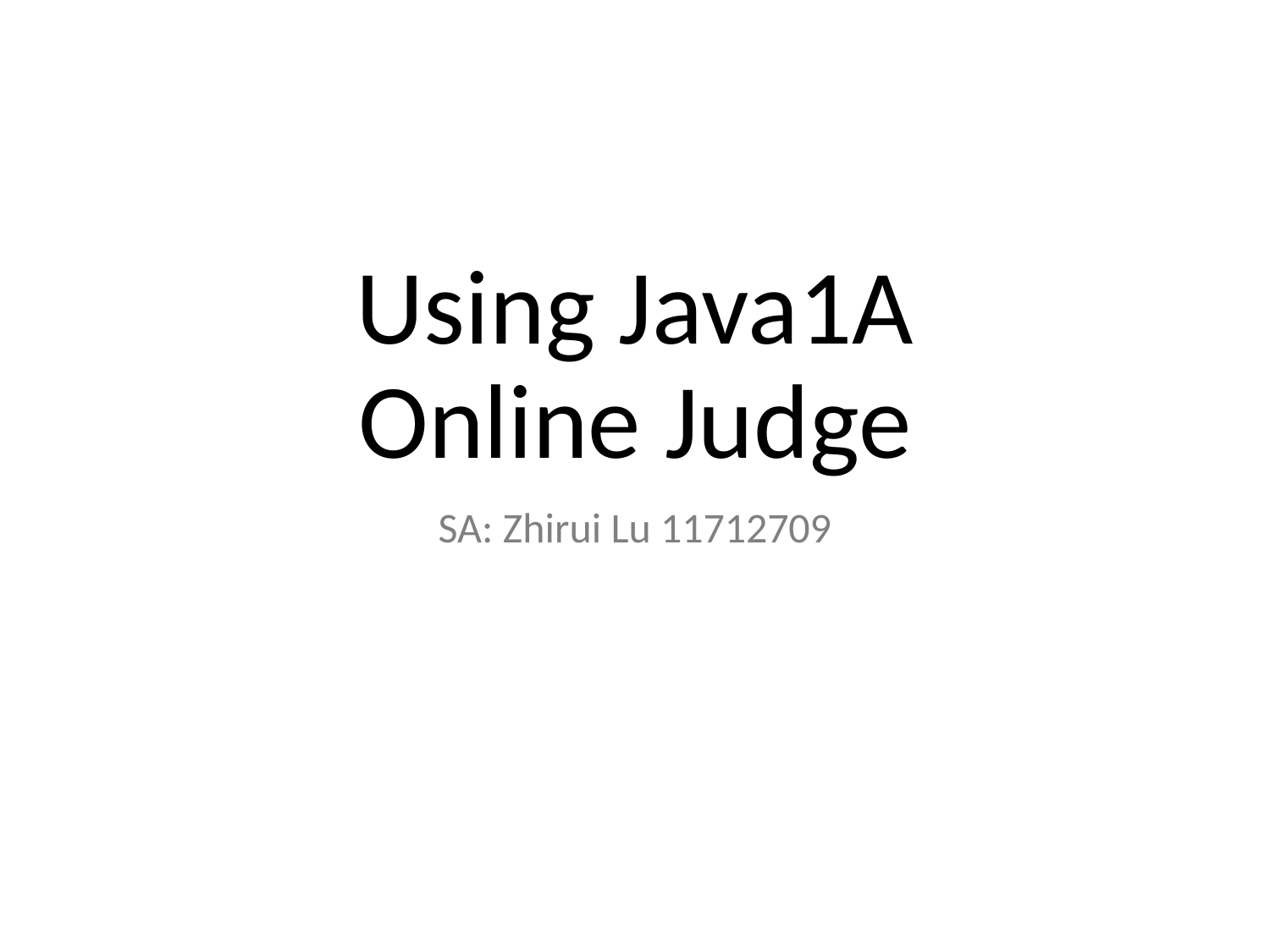

# Using Java1A Online Judge
SA: Zhirui Lu 11712709